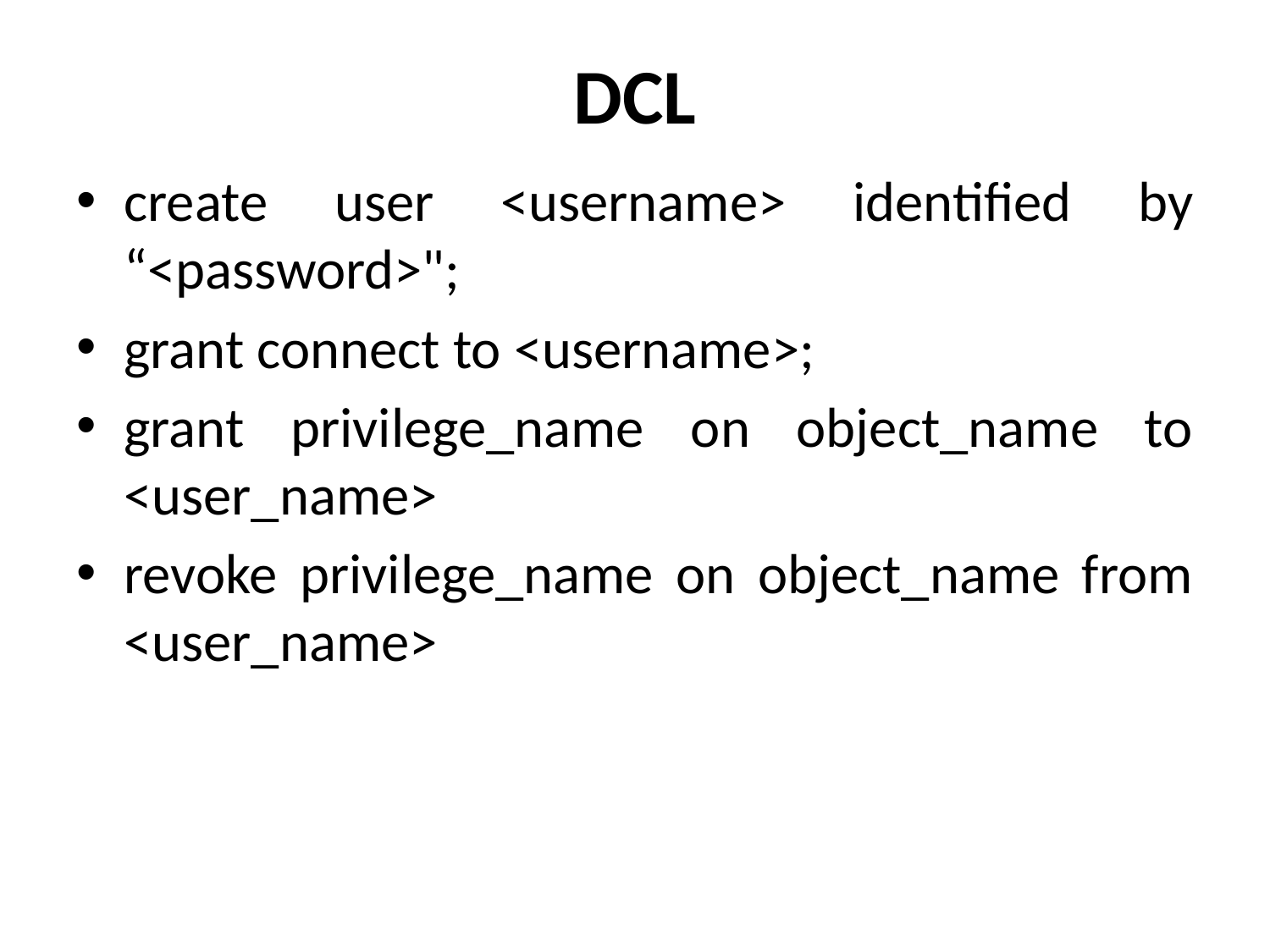

# DCL
create user <username> identified by “<password>";
grant connect to <username>;
grant privilege_name on object_name to <user_name>
revoke privilege_name on object_name from <user_name>